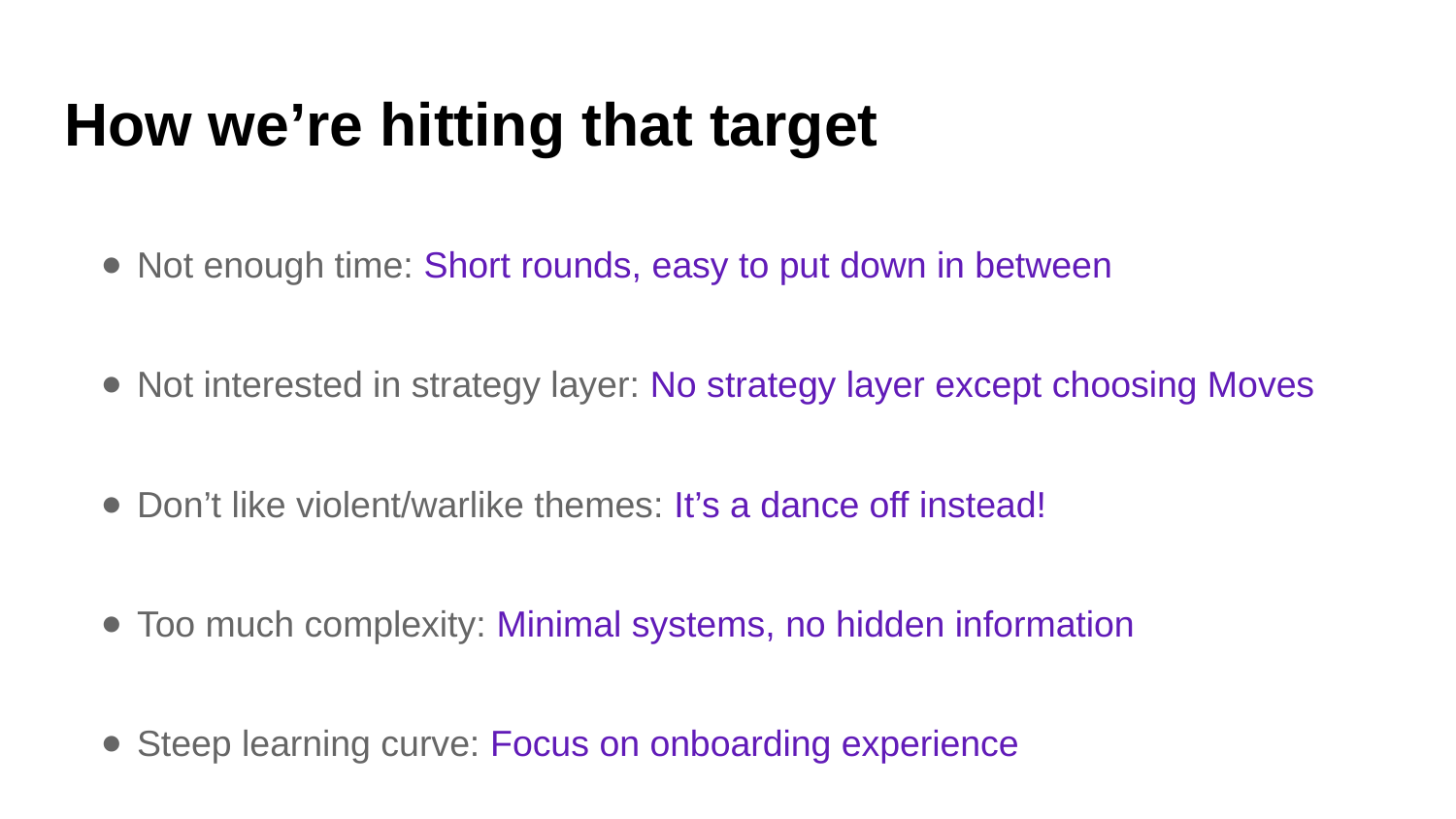

# How we’re hitting that target
Not enough time: Short rounds, easy to put down in between
Not interested in strategy layer: No strategy layer except choosing Moves
Don’t like violent/warlike themes: It’s a dance off instead!
Too much complexity: Minimal systems, no hidden information
Steep learning curve: Focus on onboarding experience